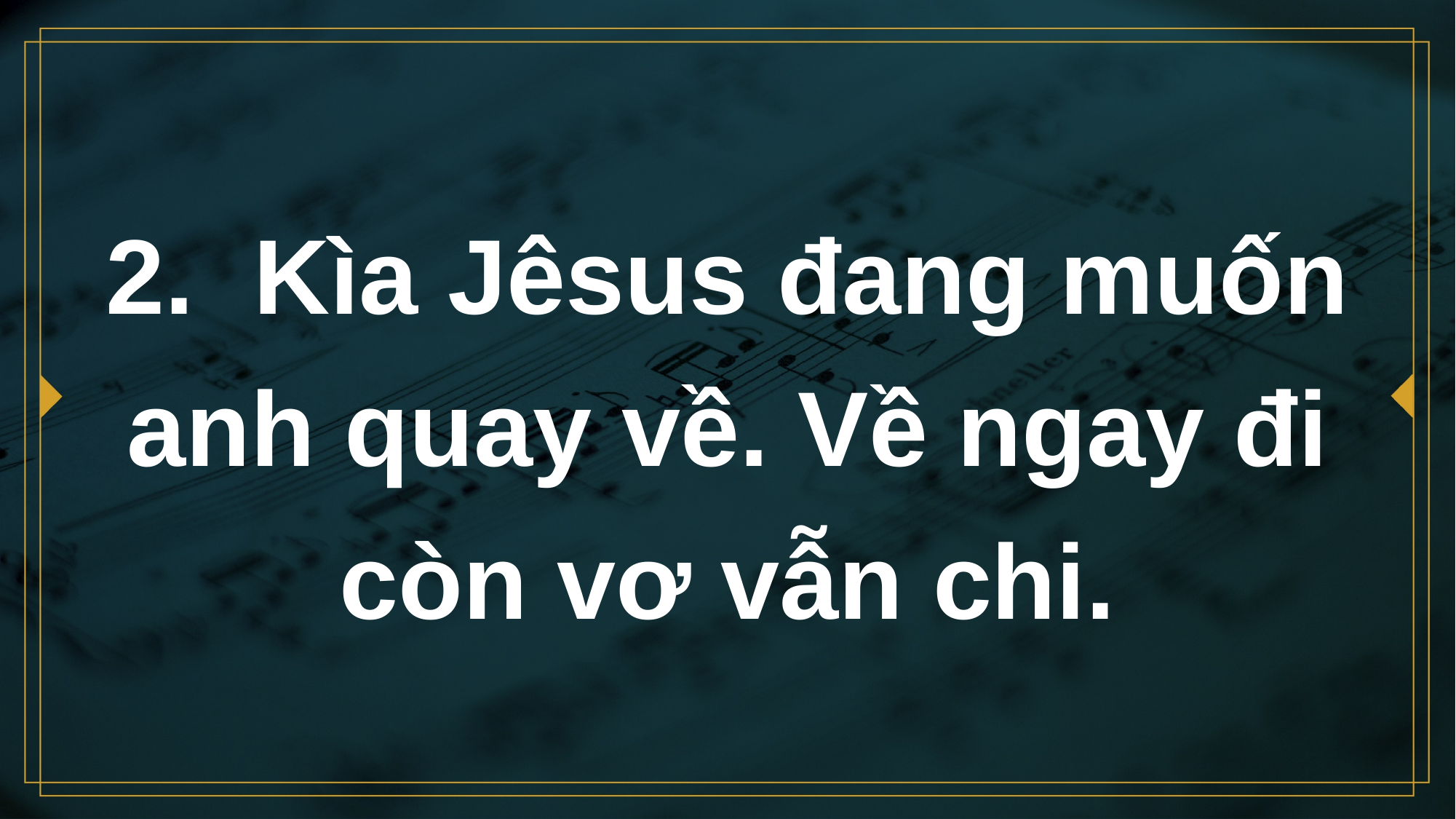

# 2.  Kìa Jêsus đang muốn anh quay về. Về ngay đi còn vơ vẫn chi.